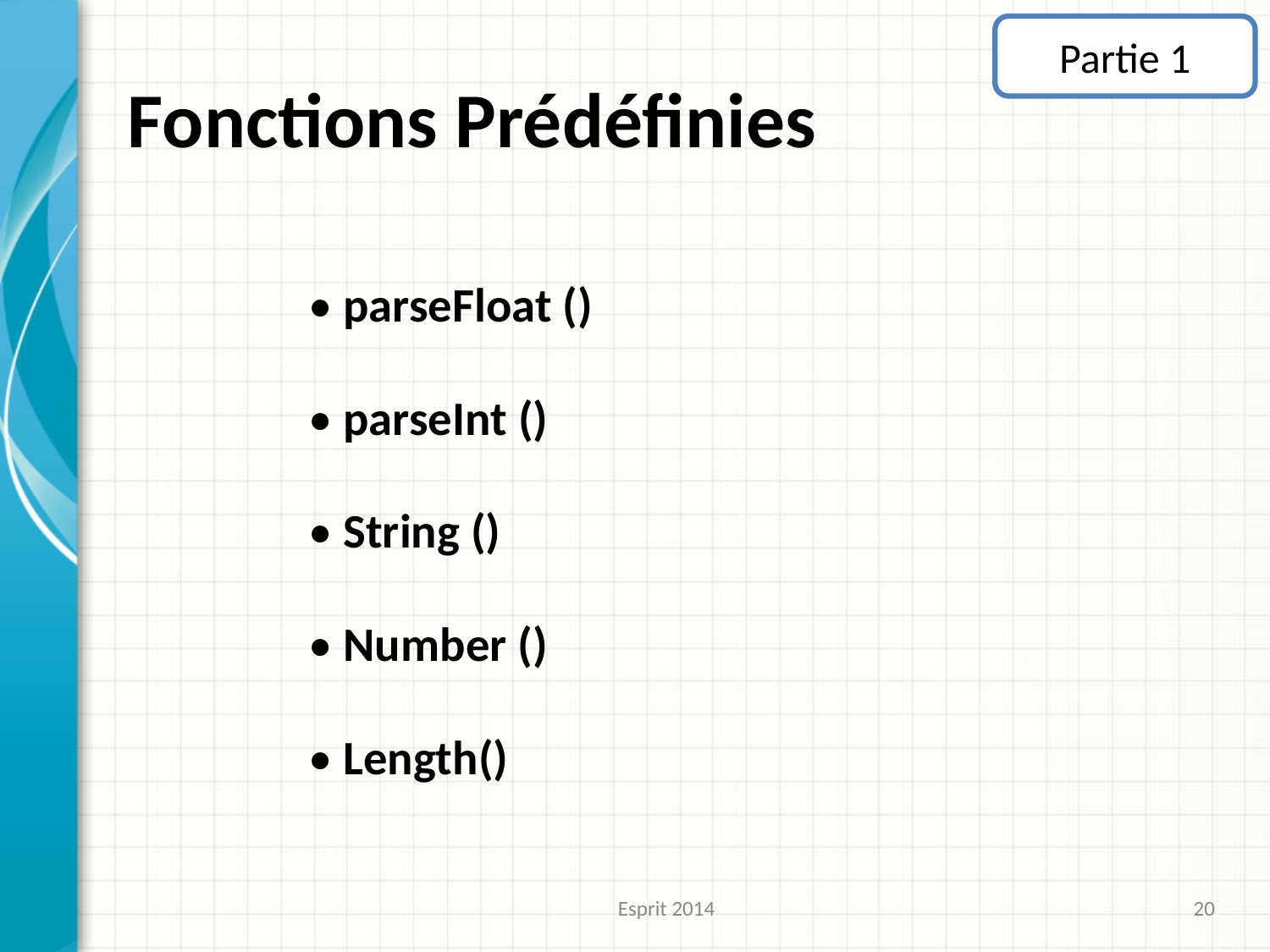

Partie 1
Fonctions Prédéfinies

• parseFloat ()
• parseInt ()
• String ()
• Number ()
• Length()
Esprit 2014
20